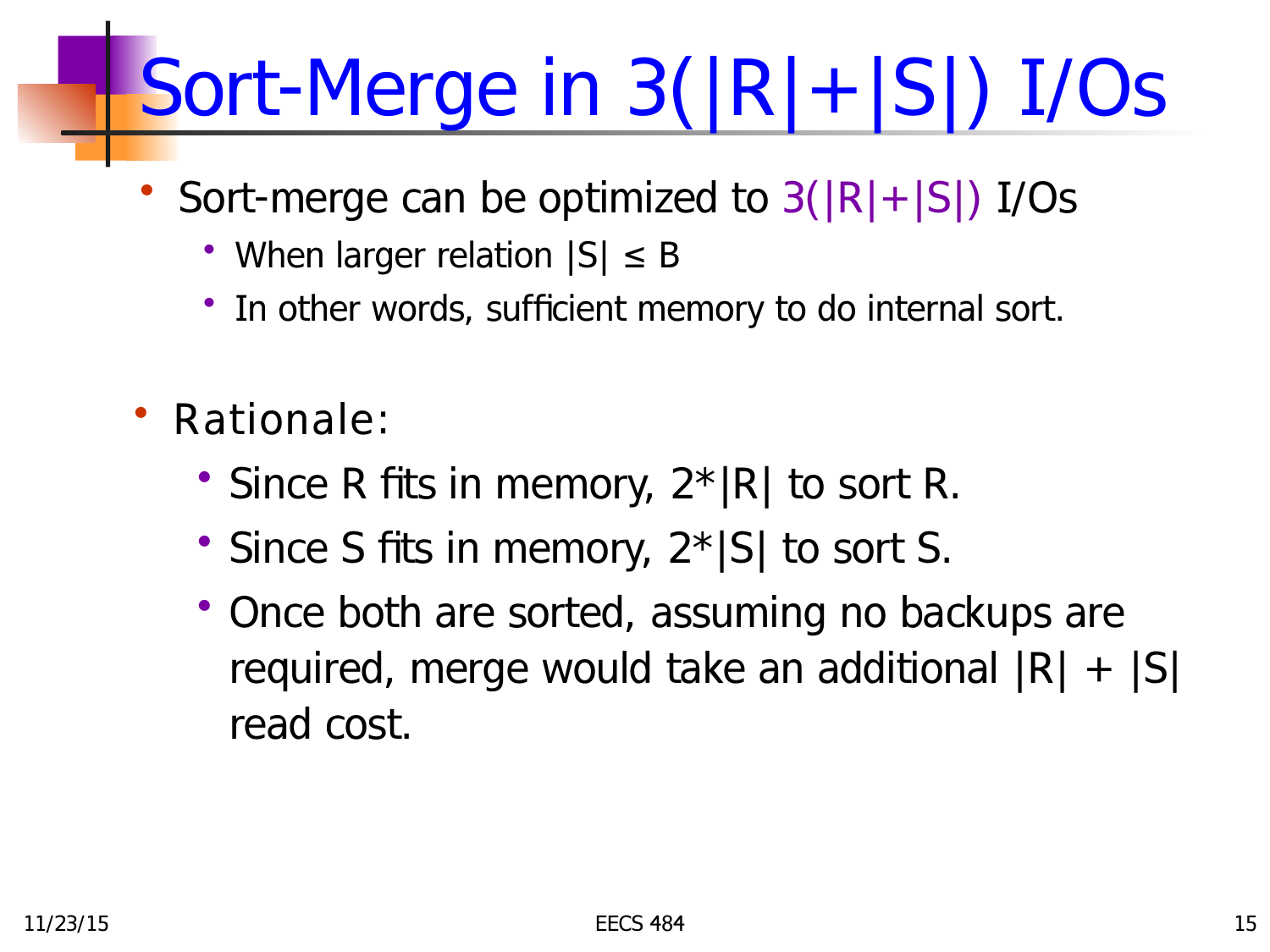

# Sort-Merge in 3(|R|+|S|) I/Os
Sort-merge can be optimized to 3(|R|+|S|) I/Os
When larger relation |S| ≤ B
In other words, sufficient memory to do internal sort.
Rationale:
Since R fits in memory, 2*|R| to sort R.
Since S fits in memory, 2*|S| to sort S.
Once both are sorted, assuming no backups are required, merge would take an additional |R| + |S| read cost.

11/23/15
EECS 484
15